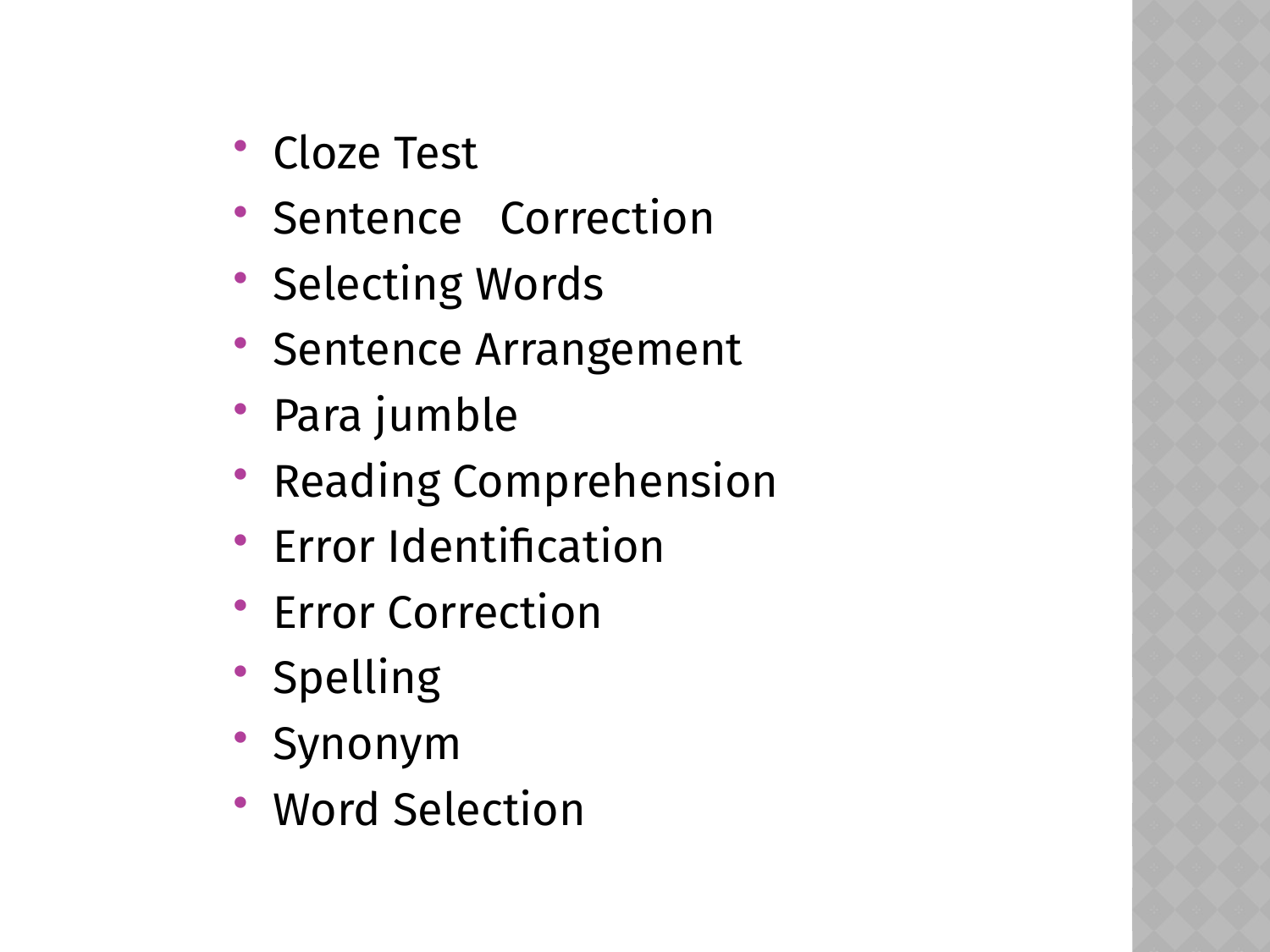

Cloze Test
Sentence   Correction
Selecting Words
Sentence Arrangement
Para jumble
Reading Comprehension
Error Identification
Error Correction
Spelling
Synonym
Word Selection